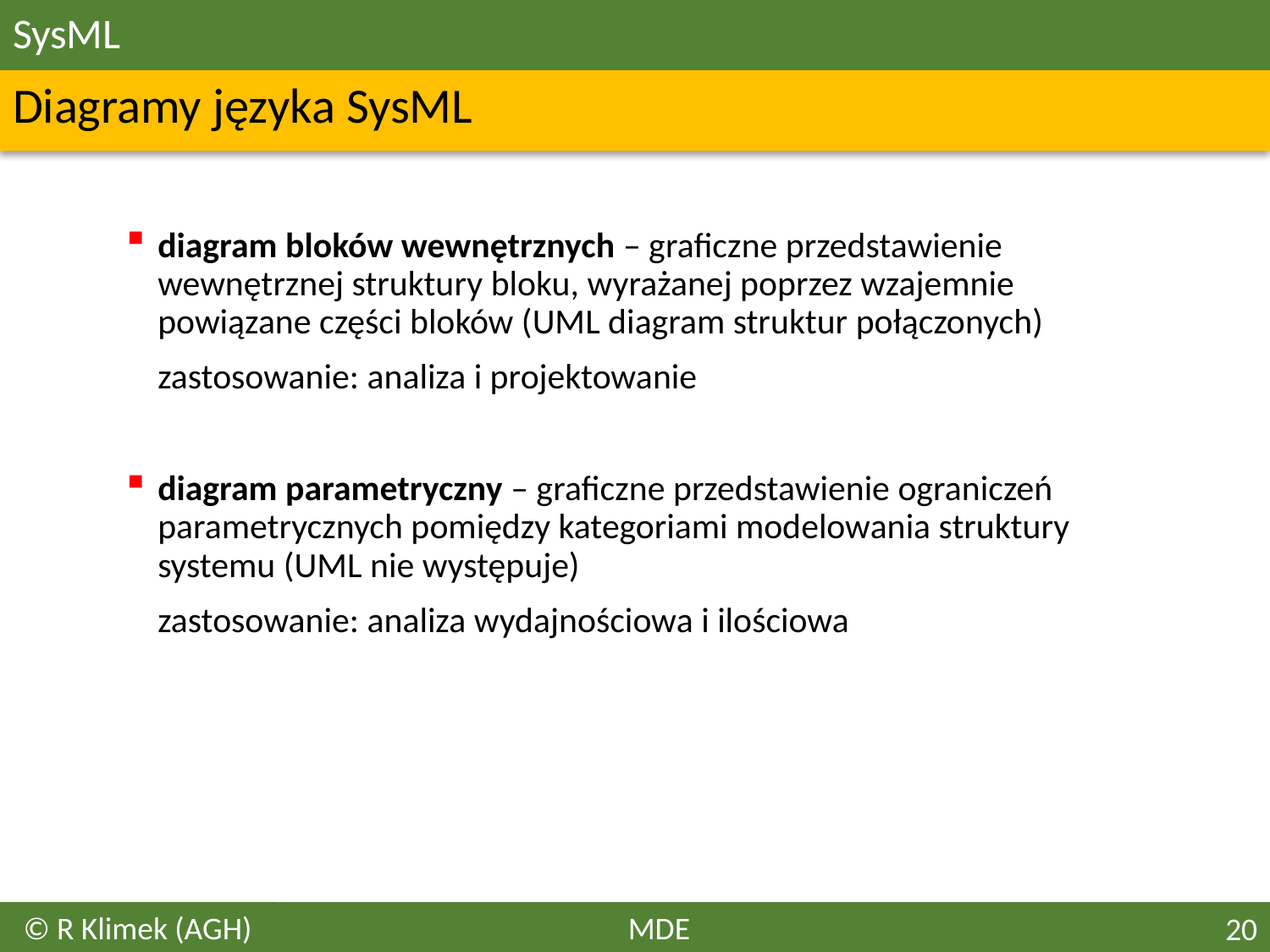

# SysML
Diagramy języka SysML
diagram bloków wewnętrznych – graficzne przedstawienie wewnętrznej struktury bloku, wyrażanej poprzez wzajemnie powiązane części bloków (UML diagram struktur połączonych)
	zastosowanie: analiza i projektowanie

diagram parametryczny – graficzne przedstawienie ograniczeń parametrycznych pomiędzy kategoriami modelowania struktury systemu (UML nie występuje)
	zastosowanie: analiza wydajnościowa i ilościowa
© R Klimek (AGH)
MDE
20